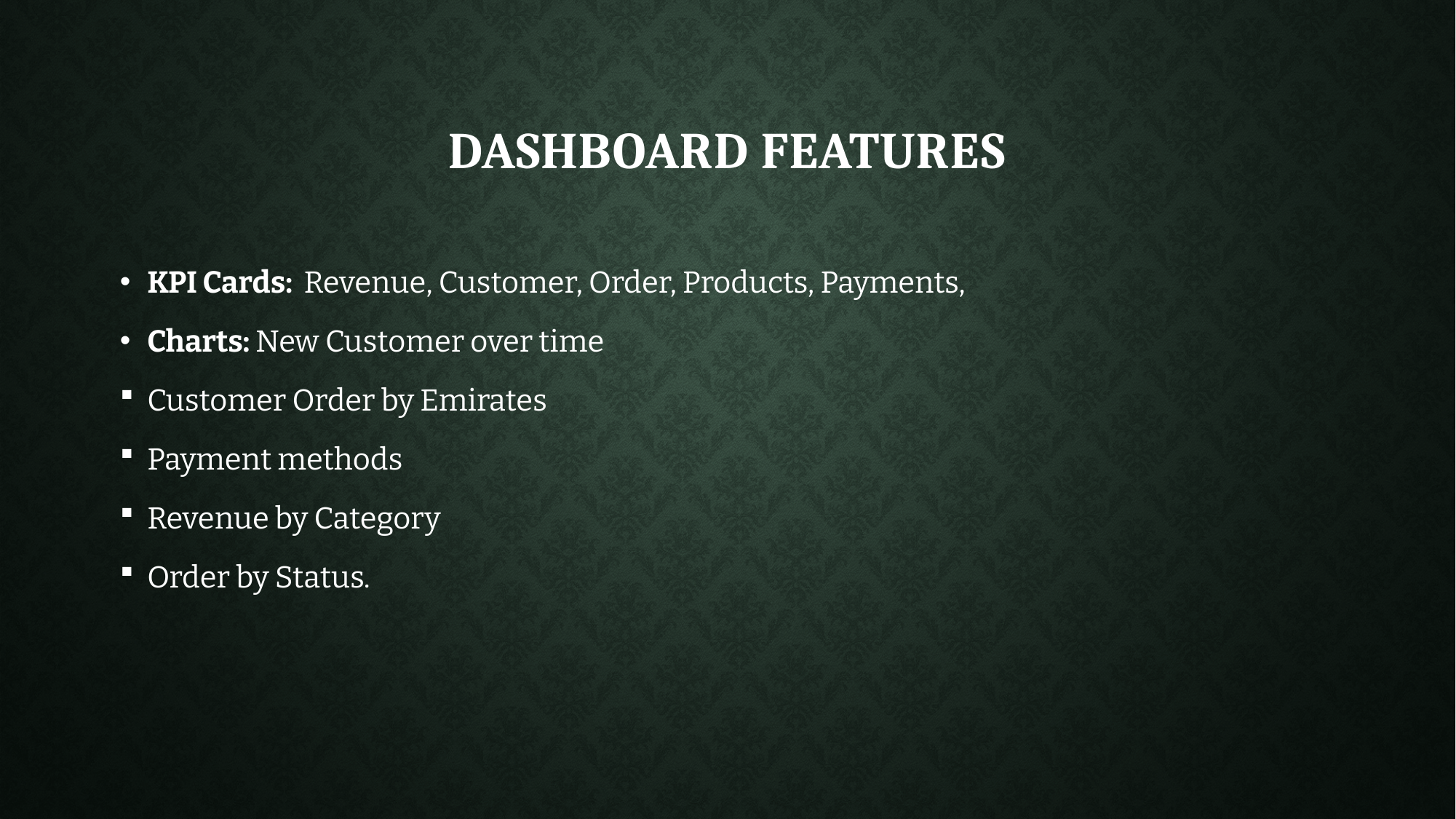

# DASHBOARD FEATURES
KPI Cards:  Revenue, Customer, Order, Products, Payments,
Charts: New Customer over time
Customer Order by Emirates
Payment methods
Revenue by Category
Order by Status.